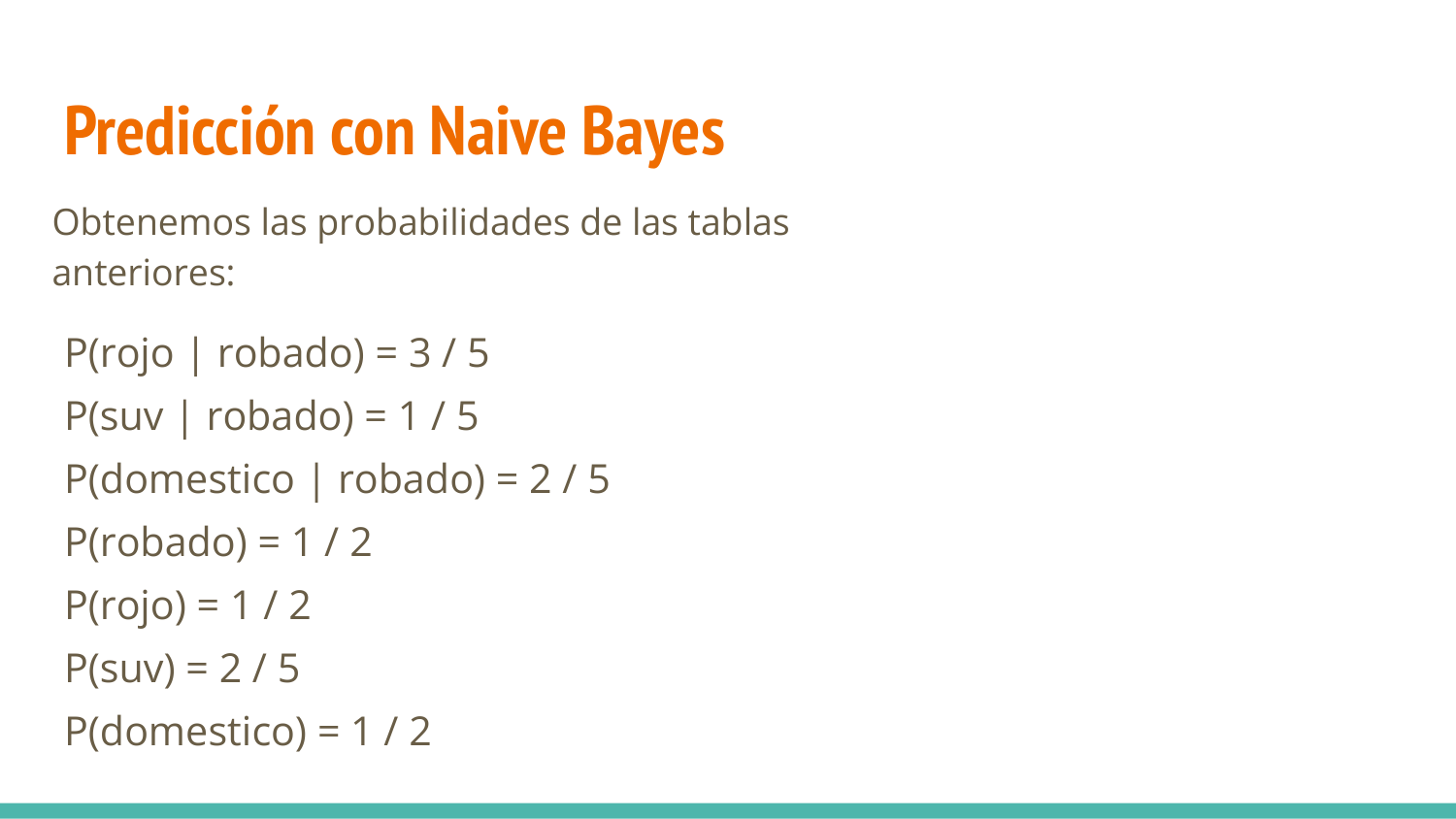

# Predicción con Naive Bayes

Obtenemos las probabilidades de las tablas anteriores:

P(rojo | robado) = 3 / 5
P(suv | robado) = 1 / 5
P(domestico | robado) = 2 / 5
P(robado) = 1 / 2
P(rojo) = 1 / 2
P(suv) = 2 / 5
P(domestico) = 1 / 2